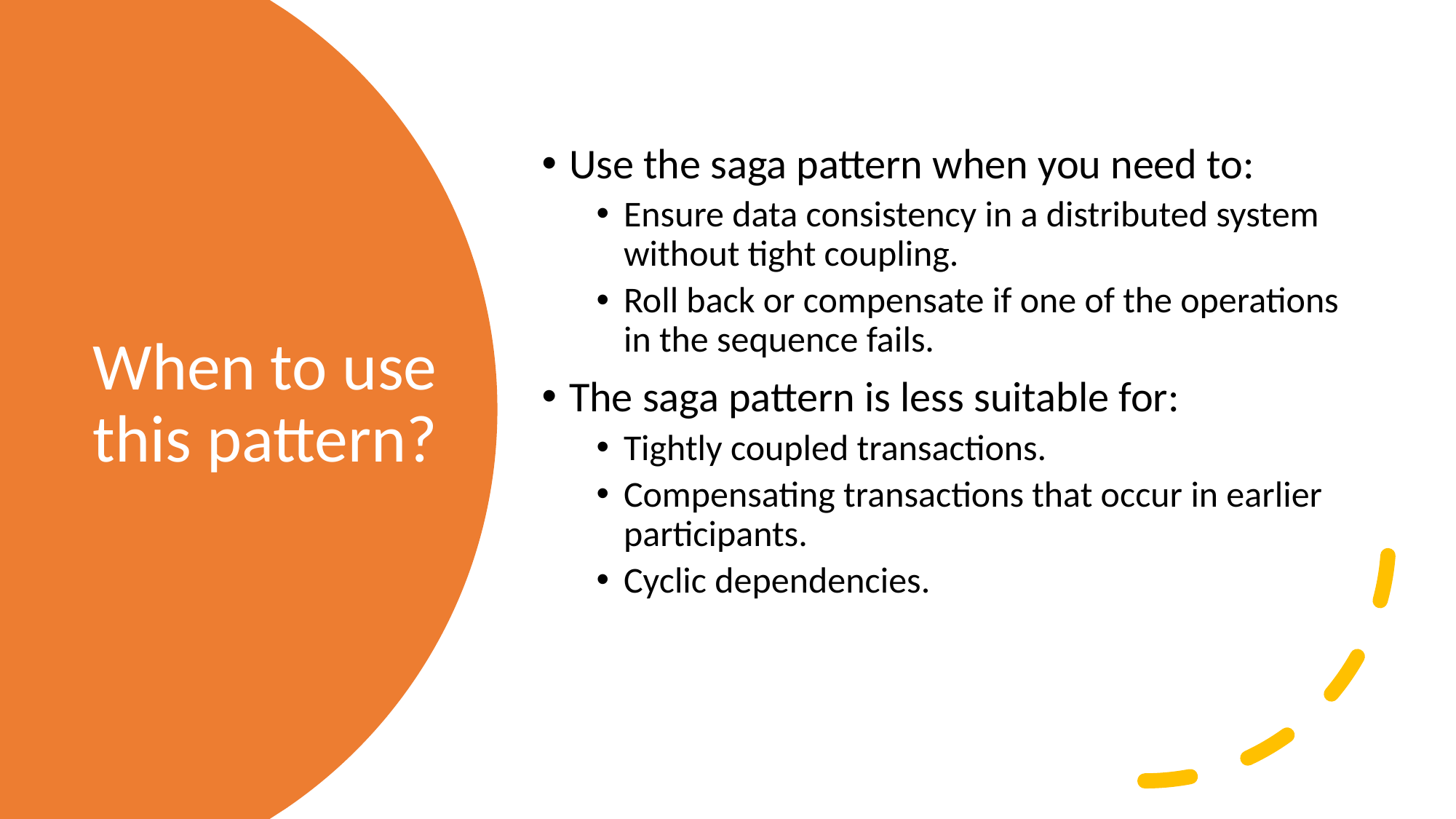

Use the saga pattern when you need to:
Ensure data consistency in a distributed system without tight coupling.
Roll back or compensate if one of the operations in the sequence fails.
The saga pattern is less suitable for:
Tightly coupled transactions.
Compensating transactions that occur in earlier participants.
Cyclic dependencies.

# When to use this pattern?